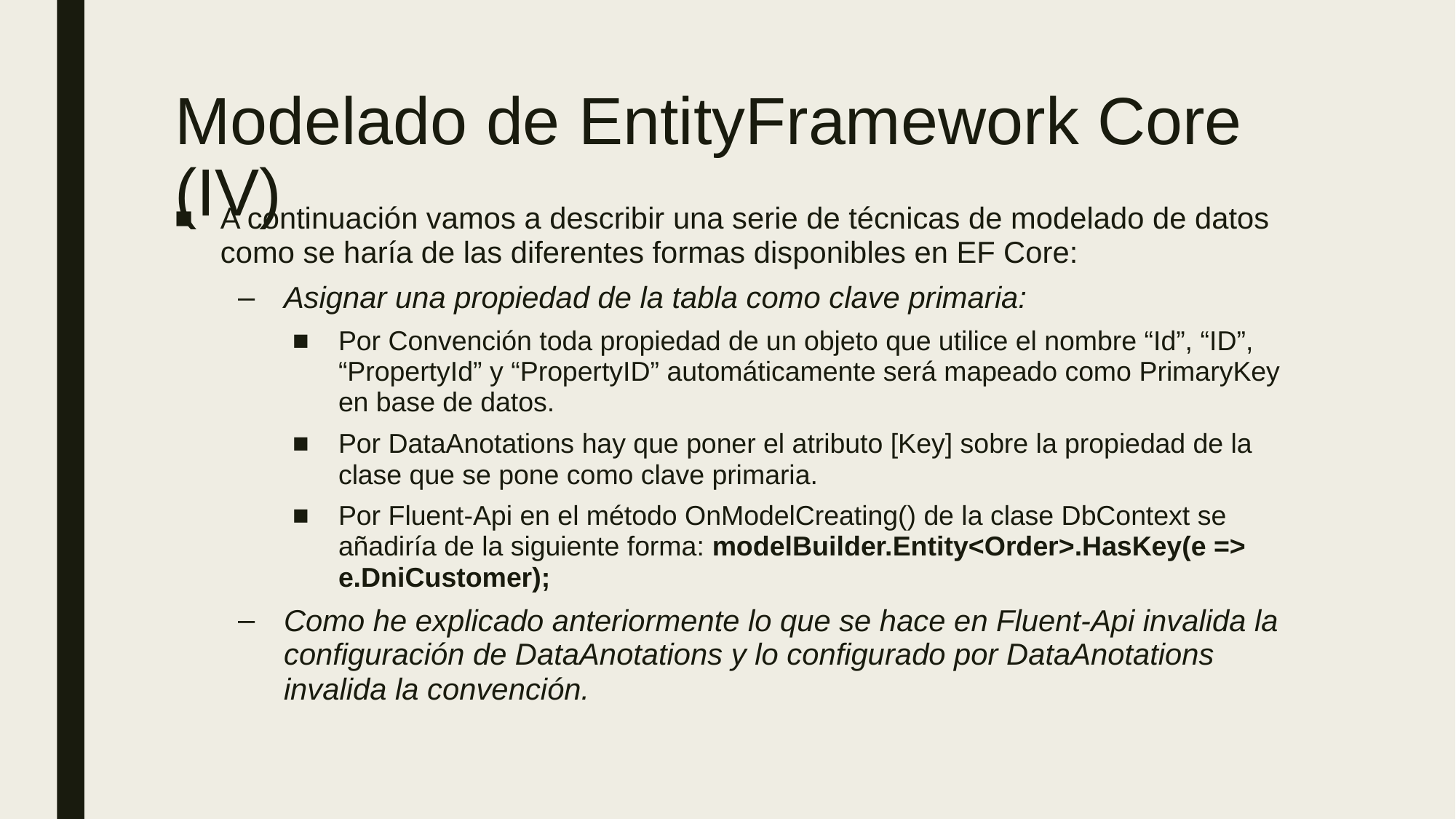

# Modelado de EntityFramework Core (IV)
A continuación vamos a describir una serie de técnicas de modelado de datos como se haría de las diferentes formas disponibles en EF Core:
Asignar una propiedad de la tabla como clave primaria:
Por Convención toda propiedad de un objeto que utilice el nombre “Id”, “ID”, “PropertyId” y “PropertyID” automáticamente será mapeado como PrimaryKey en base de datos.
Por DataAnotations hay que poner el atributo [Key] sobre la propiedad de la clase que se pone como clave primaria.
Por Fluent-Api en el método OnModelCreating() de la clase DbContext se añadiría de la siguiente forma: modelBuilder.Entity<Order>.HasKey(e => e.DniCustomer);
Como he explicado anteriormente lo que se hace en Fluent-Api invalida la configuración de DataAnotations y lo configurado por DataAnotations invalida la convención.